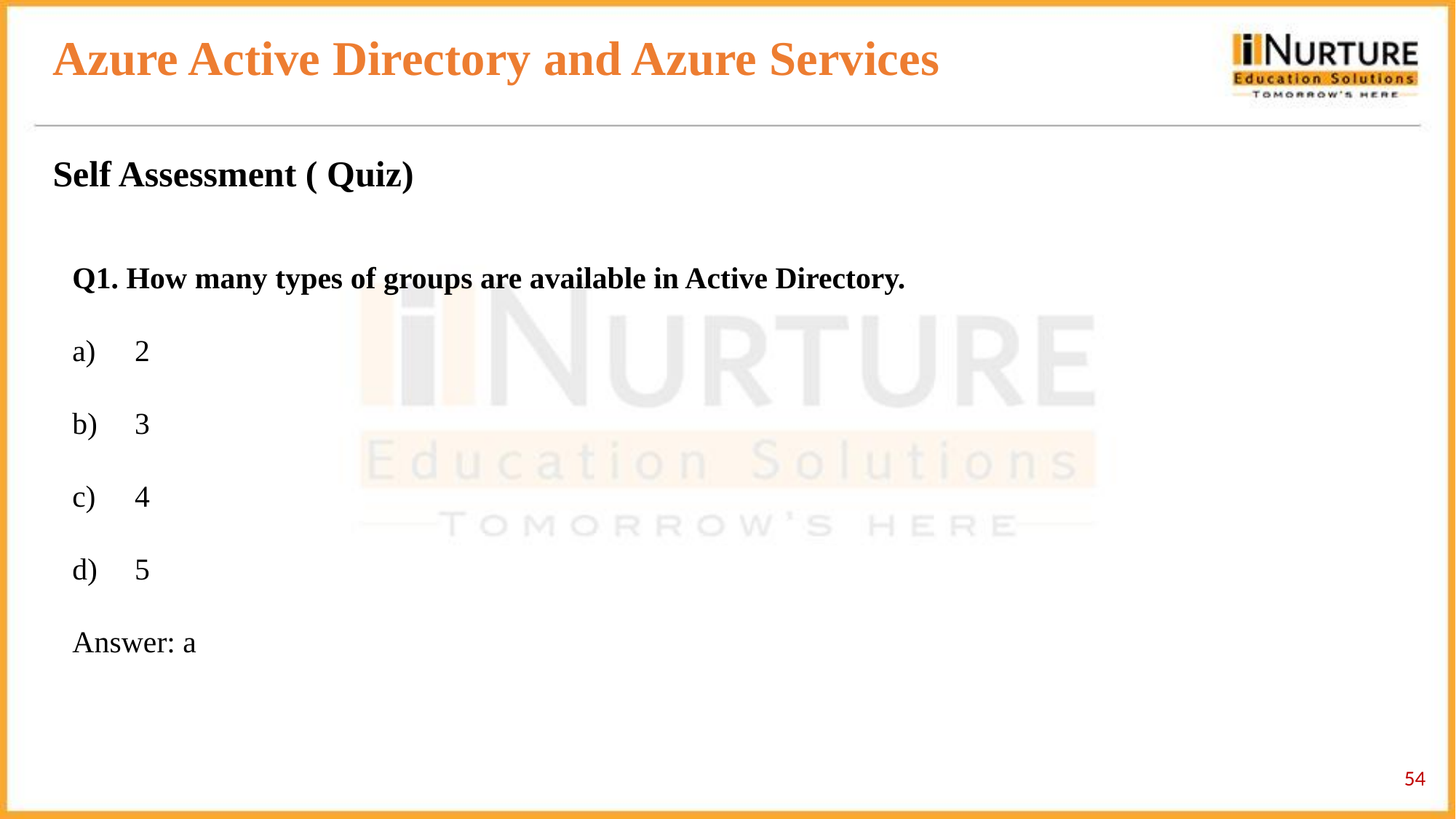

# Azure Active Directory and Azure Services
Self Assessment ( Quiz)
Q1. How many types of groups are available in Active Directory.
 2
 3
 4
 5
Answer: a
54